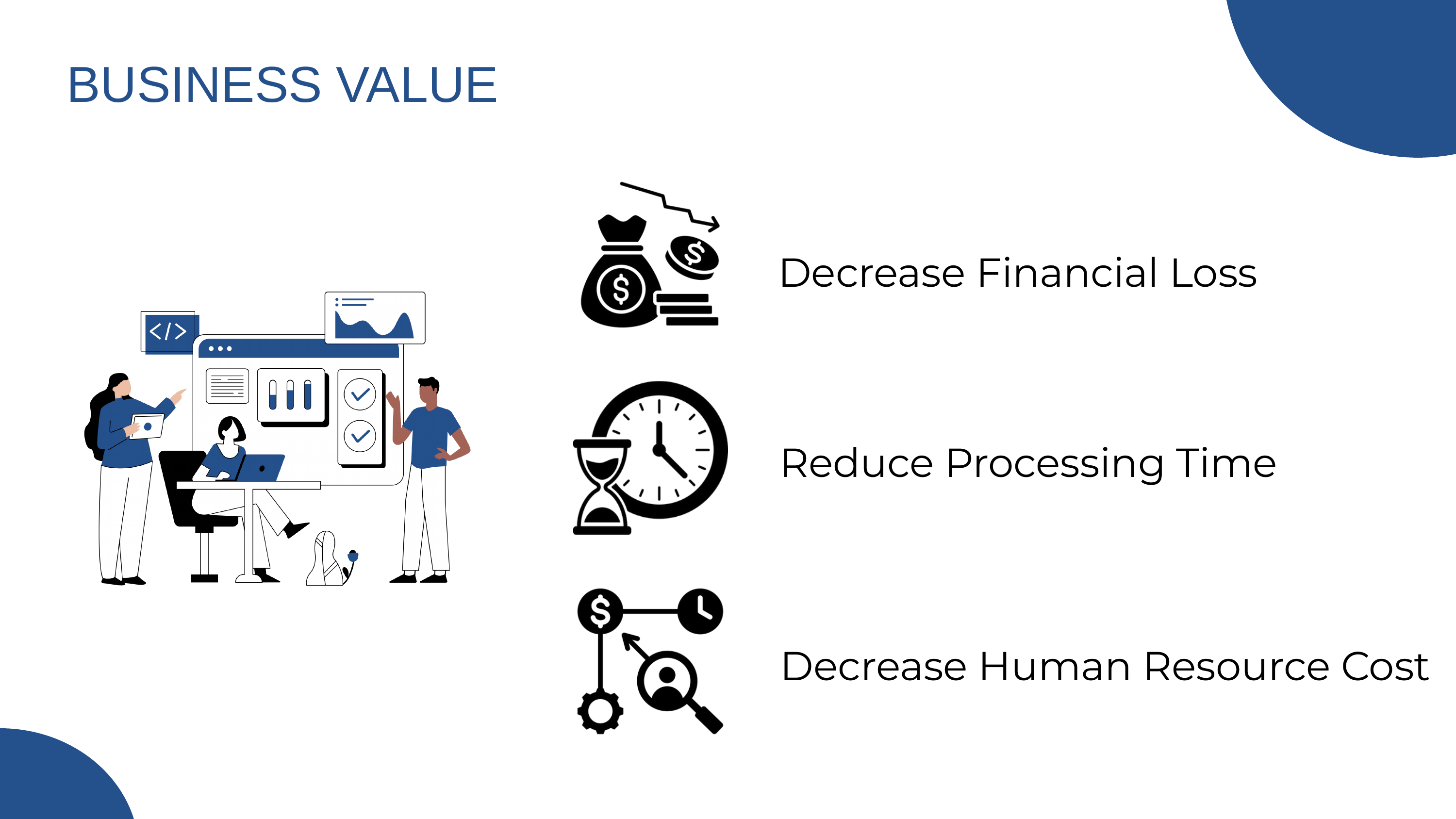

BUSINESS VALUE

Decrease Financial Loss

Reduce Processing Time

Decrease Human Resource Cost